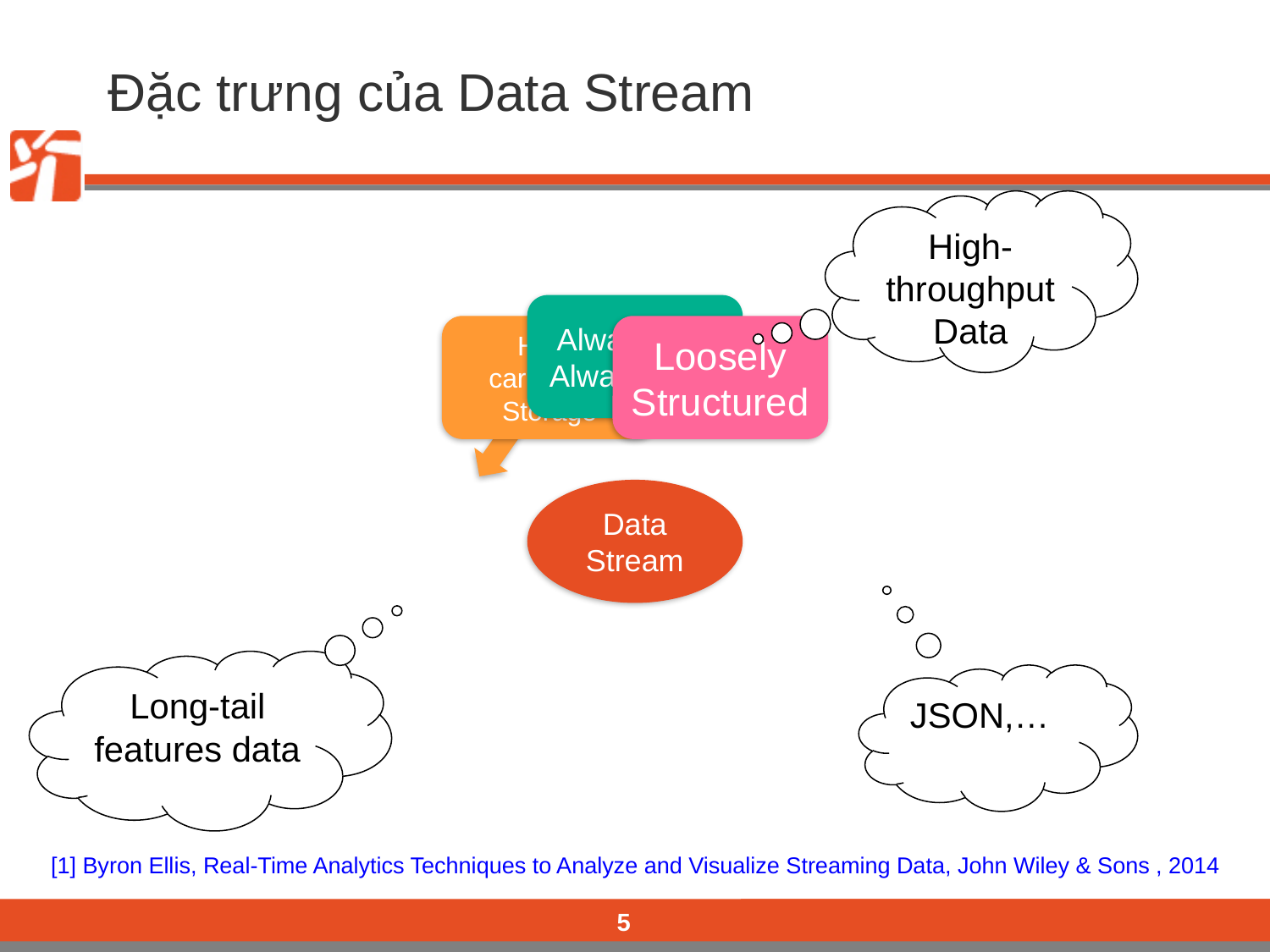

# Đặc trưng của Data Stream
High-throughput Data
Data Stream
Long-tail features data
JSON,…
[1] Byron Ellis, Real-Time Analytics Techniques to Analyze and Visualize Streaming Data, John Wiley & Sons , 2014